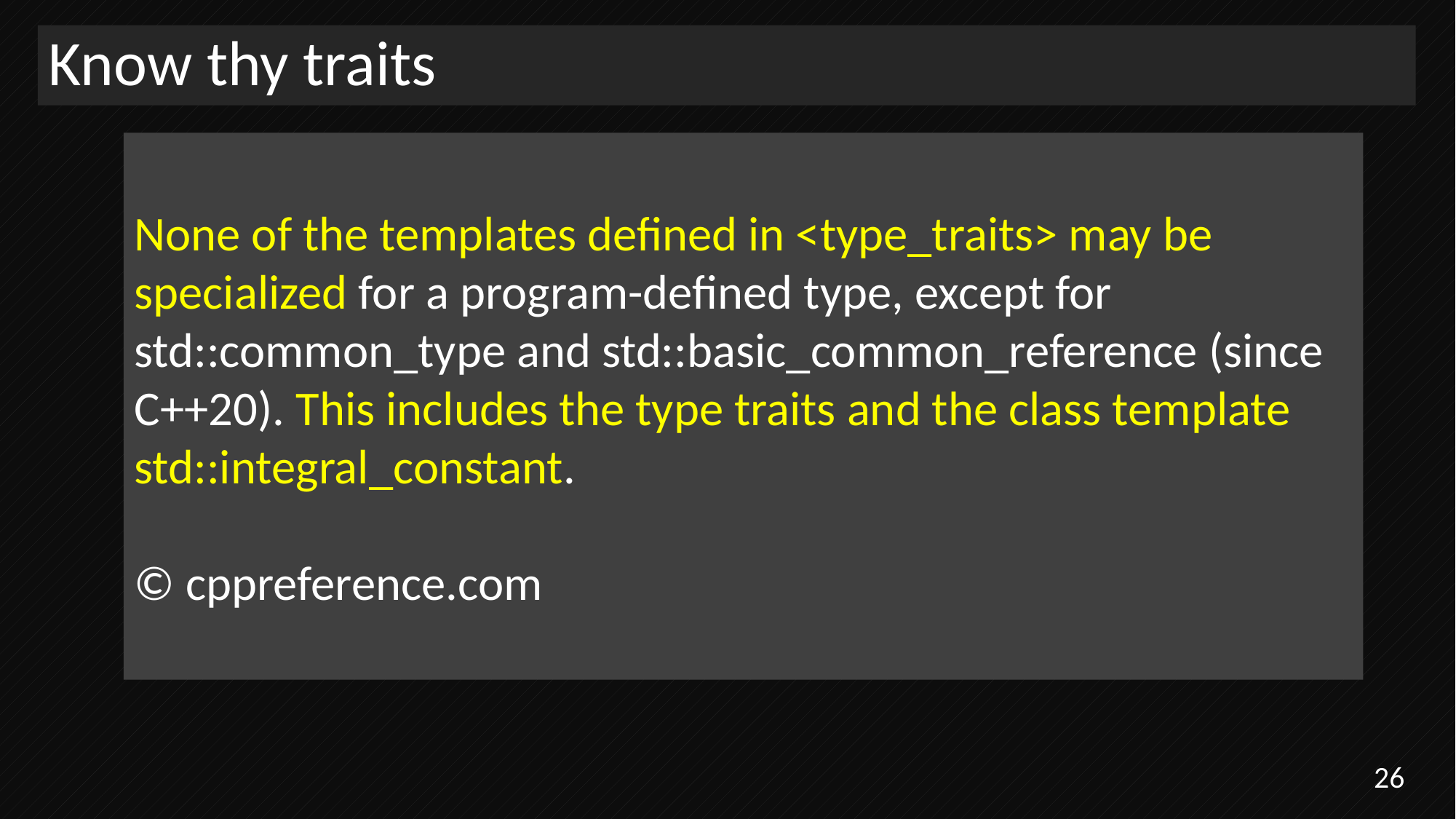

# Know thy traits
None of the templates defined in <type_traits> may be specialized for a program-defined type, except for std::common_type and std::basic_common_reference (since C++20). This includes the type traits and the class template std::integral_constant.

© cppreference.com
26